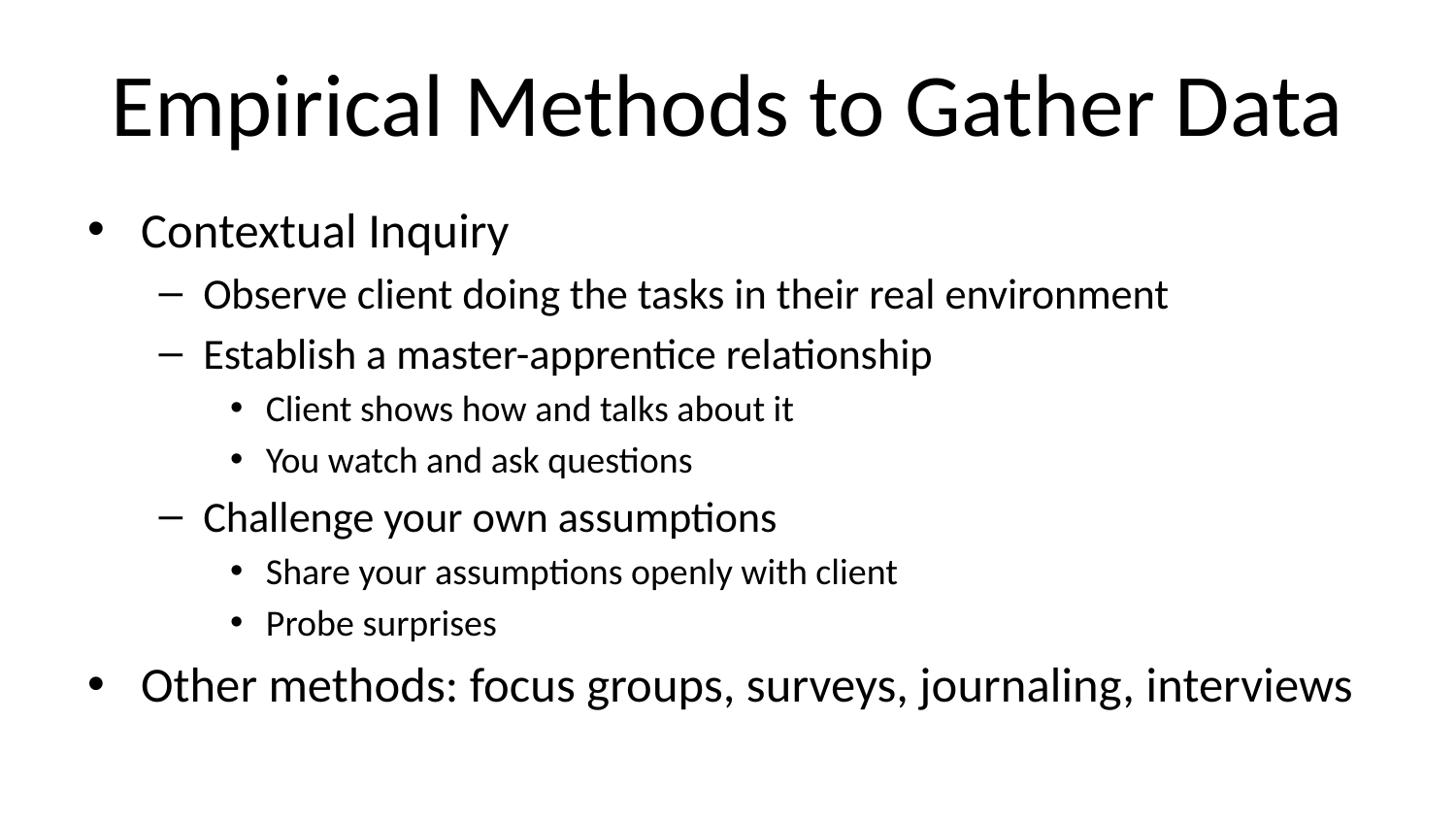

# Empirical Methods to Gather Data
Contextual Inquiry
Observe client doing the tasks in their real environment
Establish a master-apprentice relationship
Client shows how and talks about it
You watch and ask questions
Challenge your own assumptions
Share your assumptions openly with client
Probe surprises
Other methods: focus groups, surveys, journaling, interviews